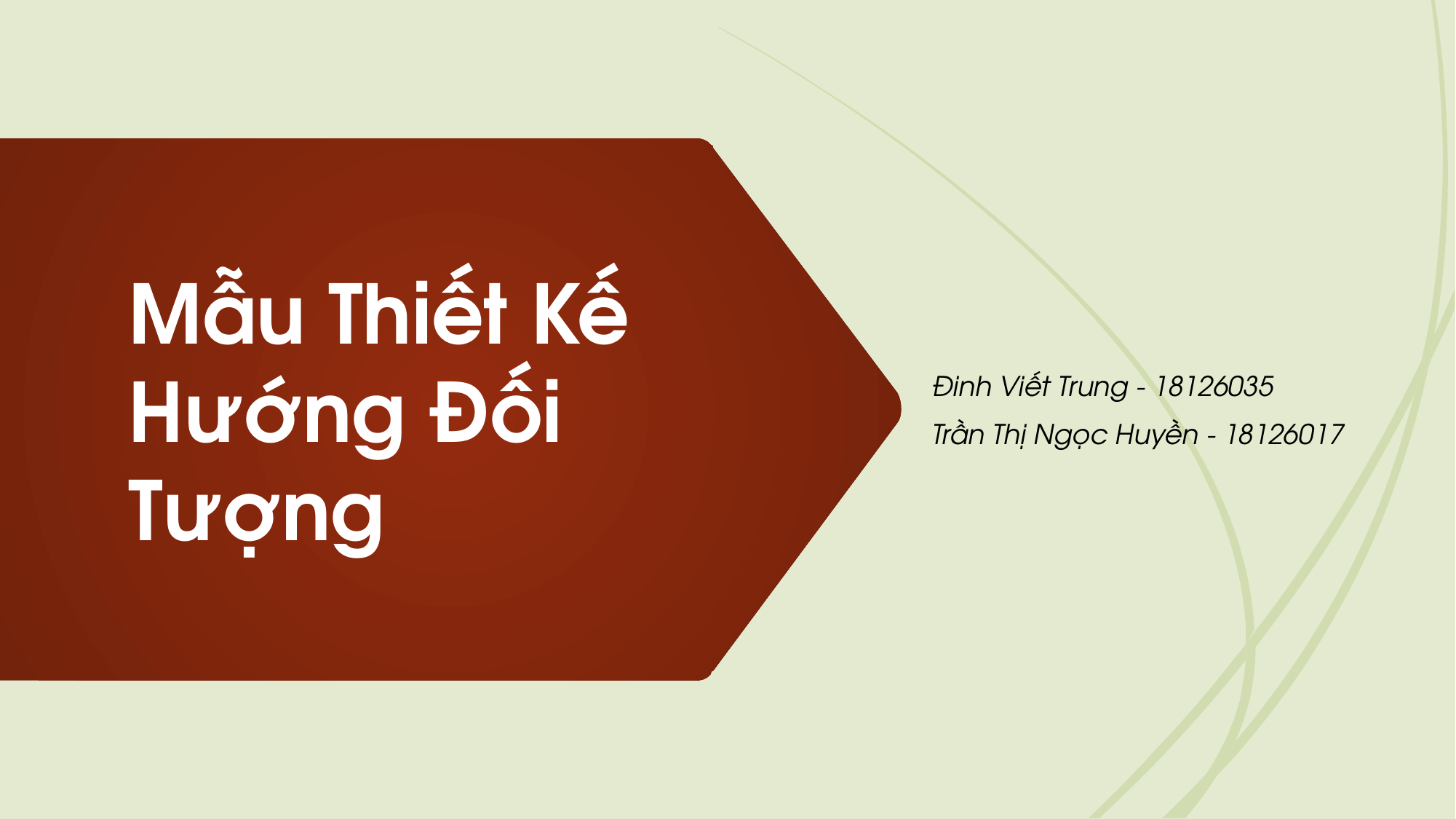

Đinh Viết Trung - 18126035
Trần Thị Ngọc Huyền - 18126017

# Mẫu Thiết Kế Hướng Đối Tượng